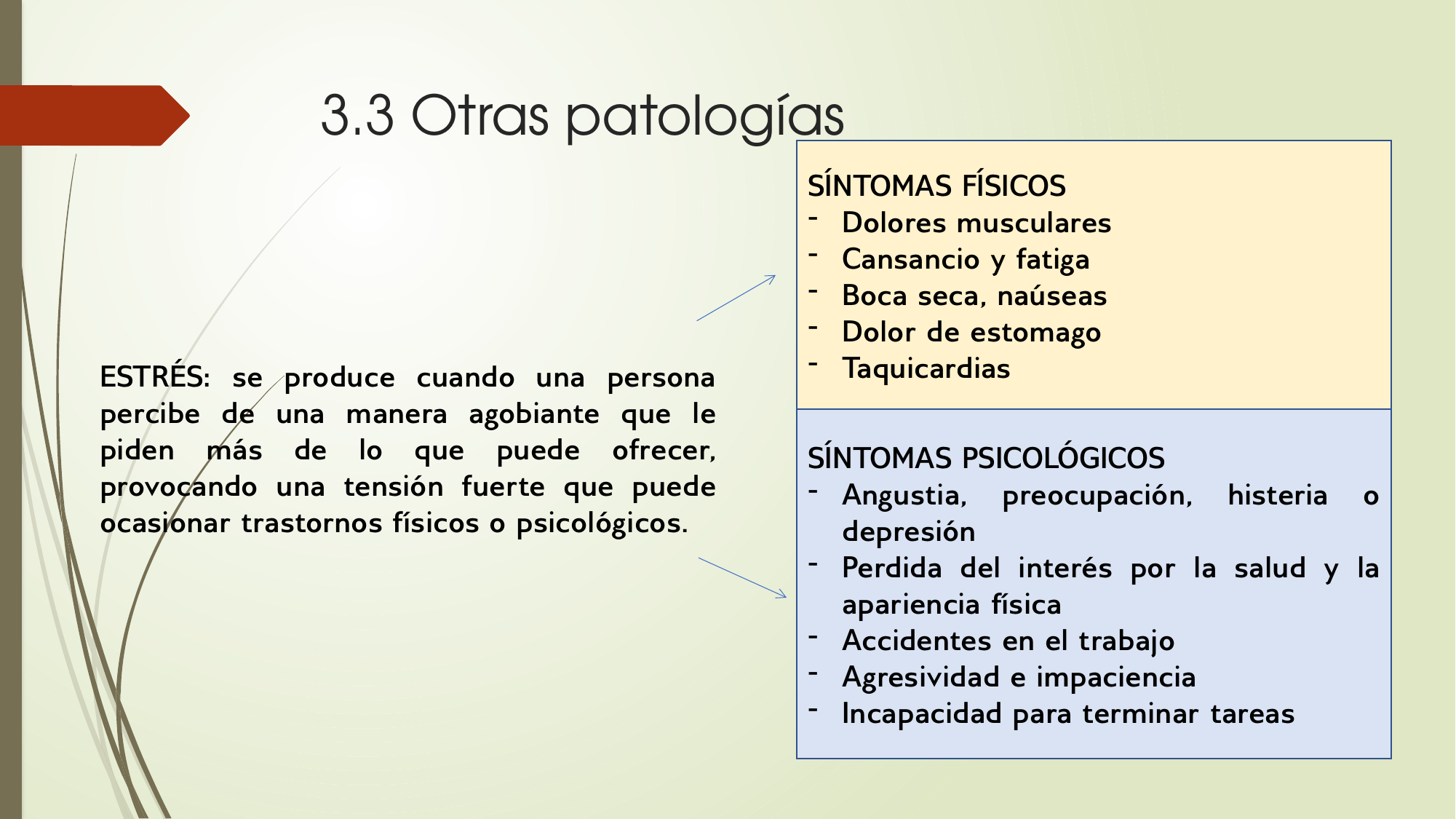

# 3.3 Otras patologías
SÍNTOMAS FÍSICOS
Dolores musculares
Cansancio y fatiga
Boca seca, naúseas
Dolor de estomago
Taquicardias
ESTRÉS: se produce cuando una persona percibe de una manera agobiante que le piden más de lo que puede ofrecer, provocando una tensión fuerte que puede ocasionar trastornos físicos o psicológicos.
SÍNTOMAS PSICOLÓGICOS
Angustia, preocupación, histeria o depresión
Perdida del interés por la salud y la apariencia física
Accidentes en el trabajo
Agresividad e impaciencia
Incapacidad para terminar tareas